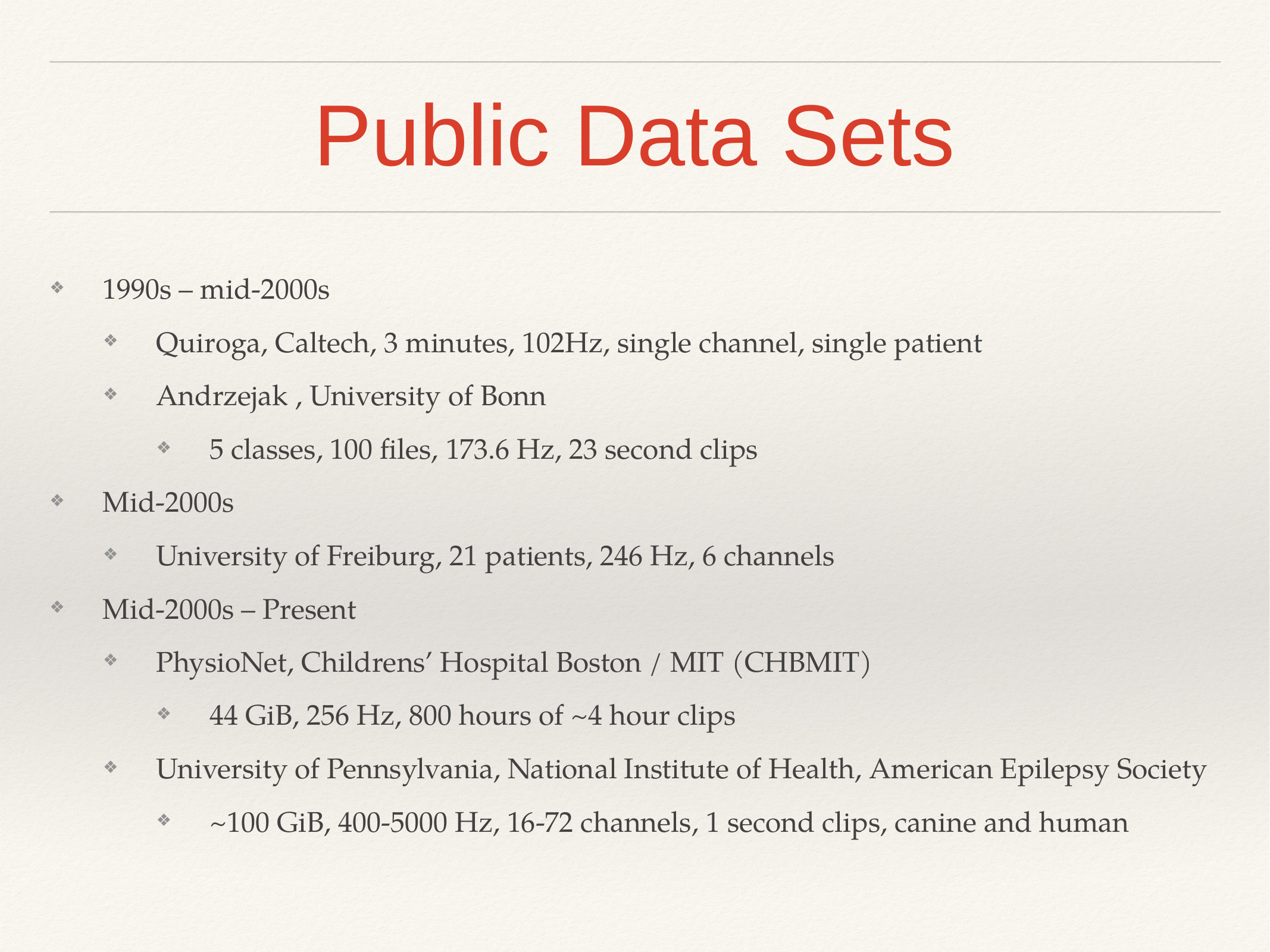

# Public Data Sets
1990s – mid-2000s
Quiroga, Caltech, 3 minutes, 102Hz, single channel, single patient
Andrzejak , University of Bonn
5 classes, 100 files, 173.6 Hz, 23 second clips
Mid-2000s
University of Freiburg, 21 patients, 246 Hz, 6 channels
Mid-2000s – Present
PhysioNet, Childrens’ Hospital Boston / MIT (CHBMIT)
44 GiB, 256 Hz, 800 hours of ~4 hour clips
University of Pennsylvania, National Institute of Health, American Epilepsy Society
~100 GiB, 400-5000 Hz, 16-72 channels, 1 second clips, canine and human